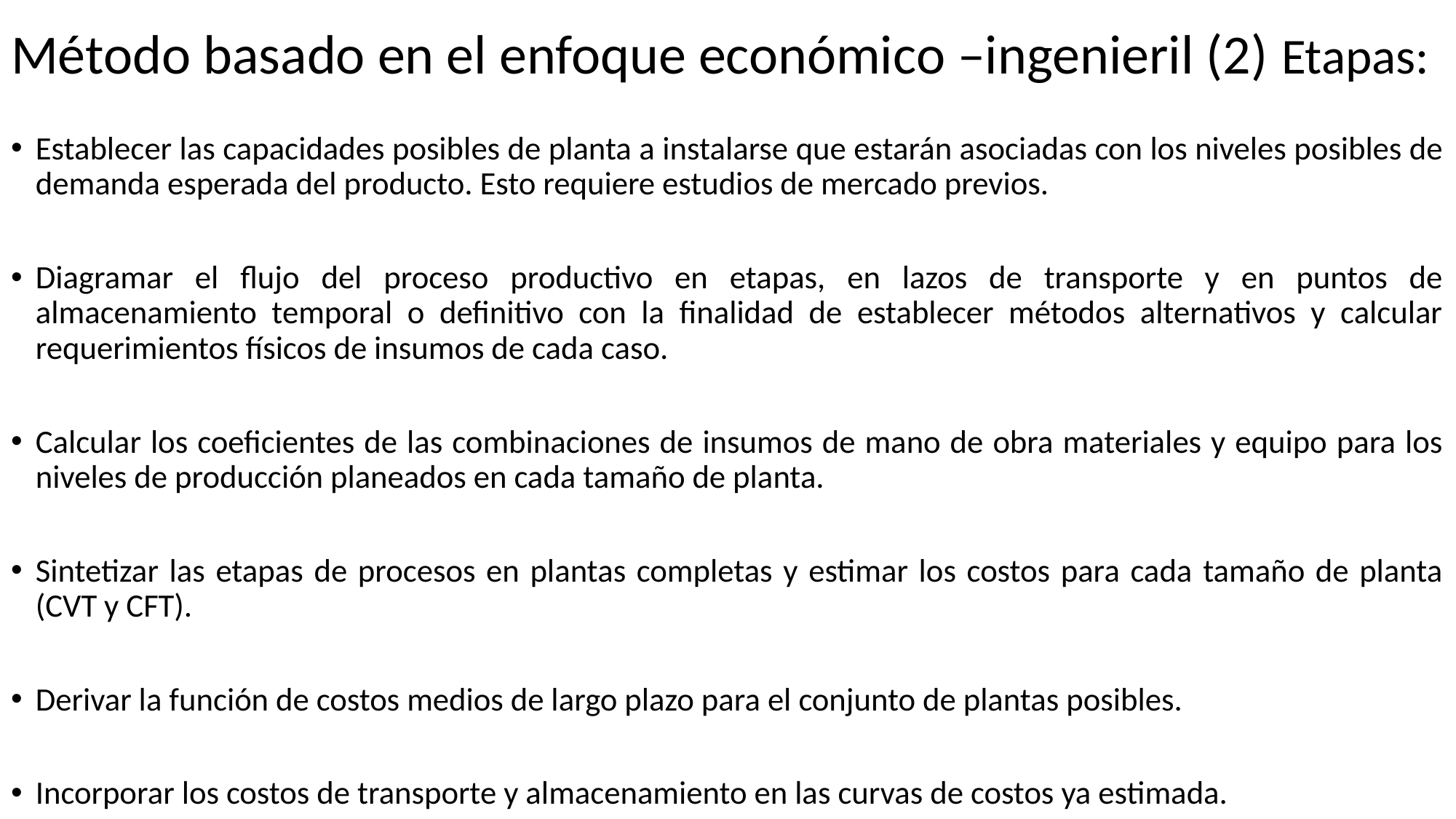

# Método basado en el enfoque económico –ingenieril (2) Etapas:
Establecer las capacidades posibles de planta a instalarse que estarán asociadas con los niveles posibles de demanda esperada del producto. Esto requiere estudios de mercado previos.

Diagramar el flujo del proceso productivo en etapas, en lazos de transporte y en puntos de almacenamiento temporal o definitivo con la finalidad de establecer métodos alternativos y calcular requerimientos físicos de insumos de cada caso.

Calcular los coeficientes de las combinaciones de insumos de mano de obra materiales y equipo para los niveles de producción planeados en cada tamaño de planta.

Sintetizar las etapas de procesos en plantas completas y estimar los costos para cada tamaño de planta (CVT y CFT).

Derivar la función de costos medios de largo plazo para el conjunto de plantas posibles.

Incorporar los costos de transporte y almacenamiento en las curvas de costos ya estimada.